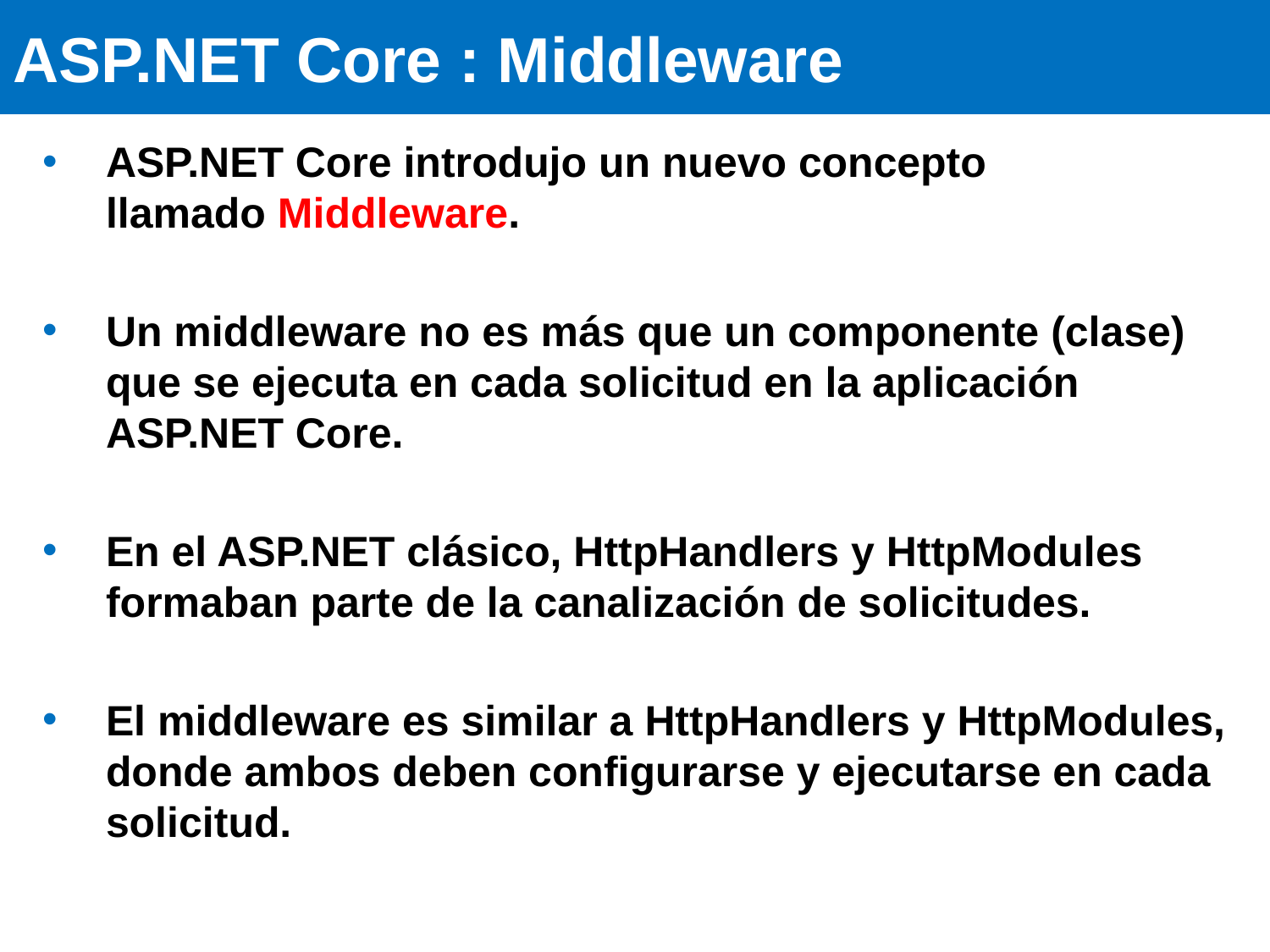

# ASP.NET Core : Middleware
ASP.NET Core introdujo un nuevo concepto llamado Middleware.

Un middleware no es más que un componente (clase) que se ejecuta en cada solicitud en la aplicación ASP.NET Core.

En el ASP.NET clásico, HttpHandlers y HttpModules formaban parte de la canalización de solicitudes.

El middleware es similar a HttpHandlers y HttpModules, donde ambos deben configurarse y ejecutarse en cada solicitud.